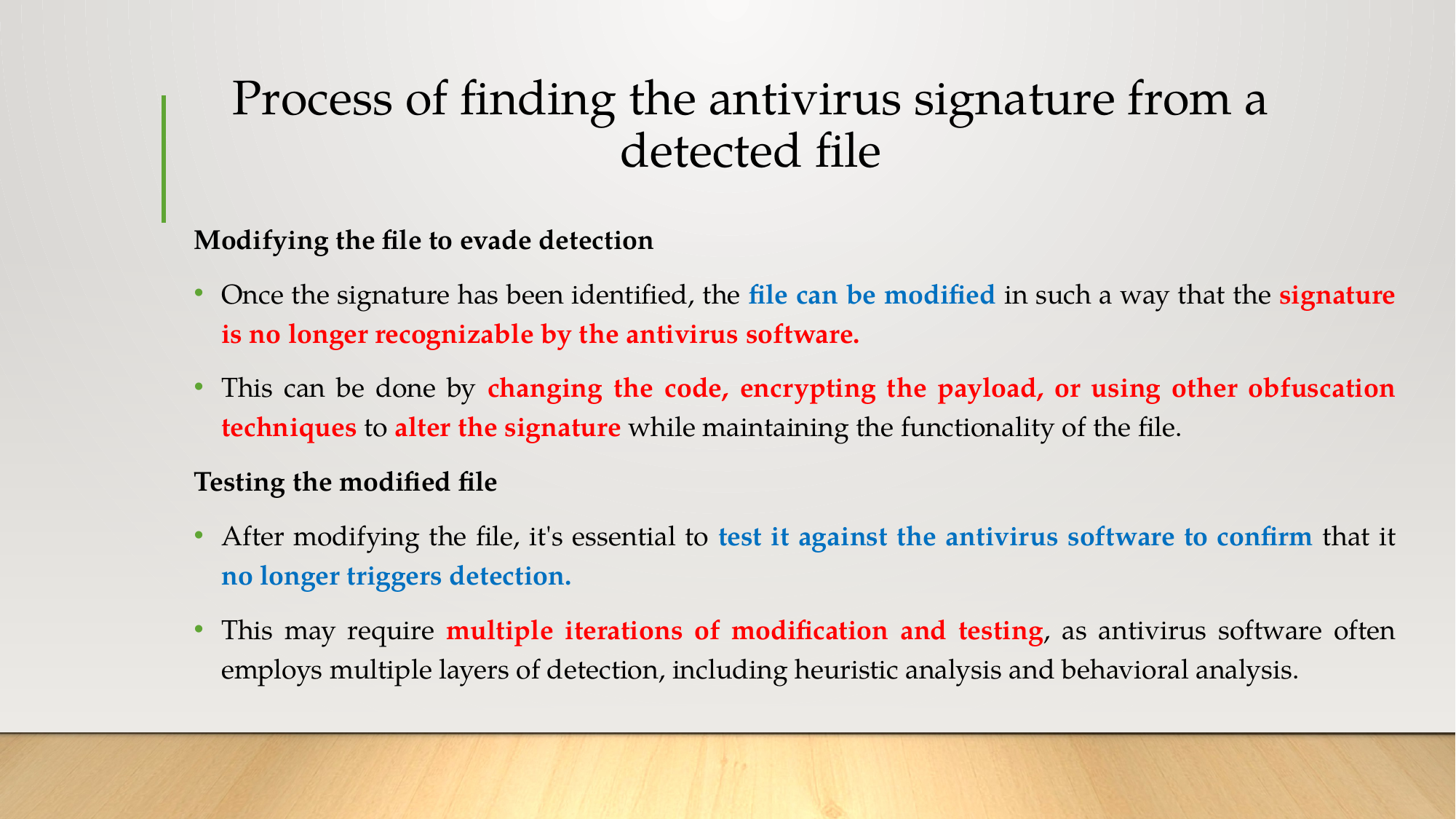

# Process of finding the antivirus signature from a detected file
Modifying the file to evade detection
Once the signature has been identified, the file can be modified in such a way that the signature is no longer recognizable by the antivirus software.
This can be done by changing the code, encrypting the payload, or using other obfuscation techniques to alter the signature while maintaining the functionality of the file.
Testing the modified file
After modifying the file, it's essential to test it against the antivirus software to confirm that it no longer triggers detection.
This may require multiple iterations of modification and testing, as antivirus software often employs multiple layers of detection, including heuristic analysis and behavioral analysis.